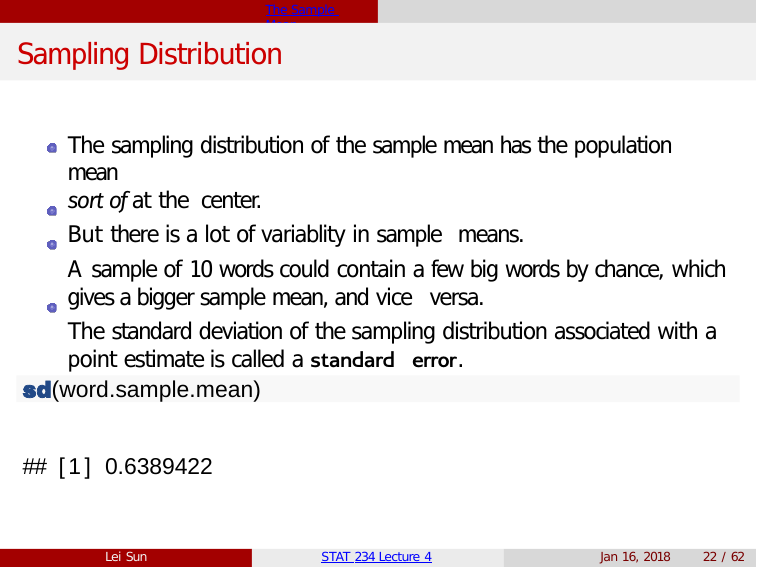

The Sample Mean

# Sampling Distribution
The sampling distribution of the sample mean has the population   mean
sort of at the center.
But there is a lot of variablity in sample  means.
A sample of 10 words could contain a few big words by chance, which  gives a bigger sample mean, and vice  versa.
The standard deviation of the sampling distribution associated with a  point estimate is called a standard  error.

sd(word.sample.mean)
##  [1] 0.6389422

Lei Sun
STAT 234 Lecture 4
Jan 16, 2018
22 / 62